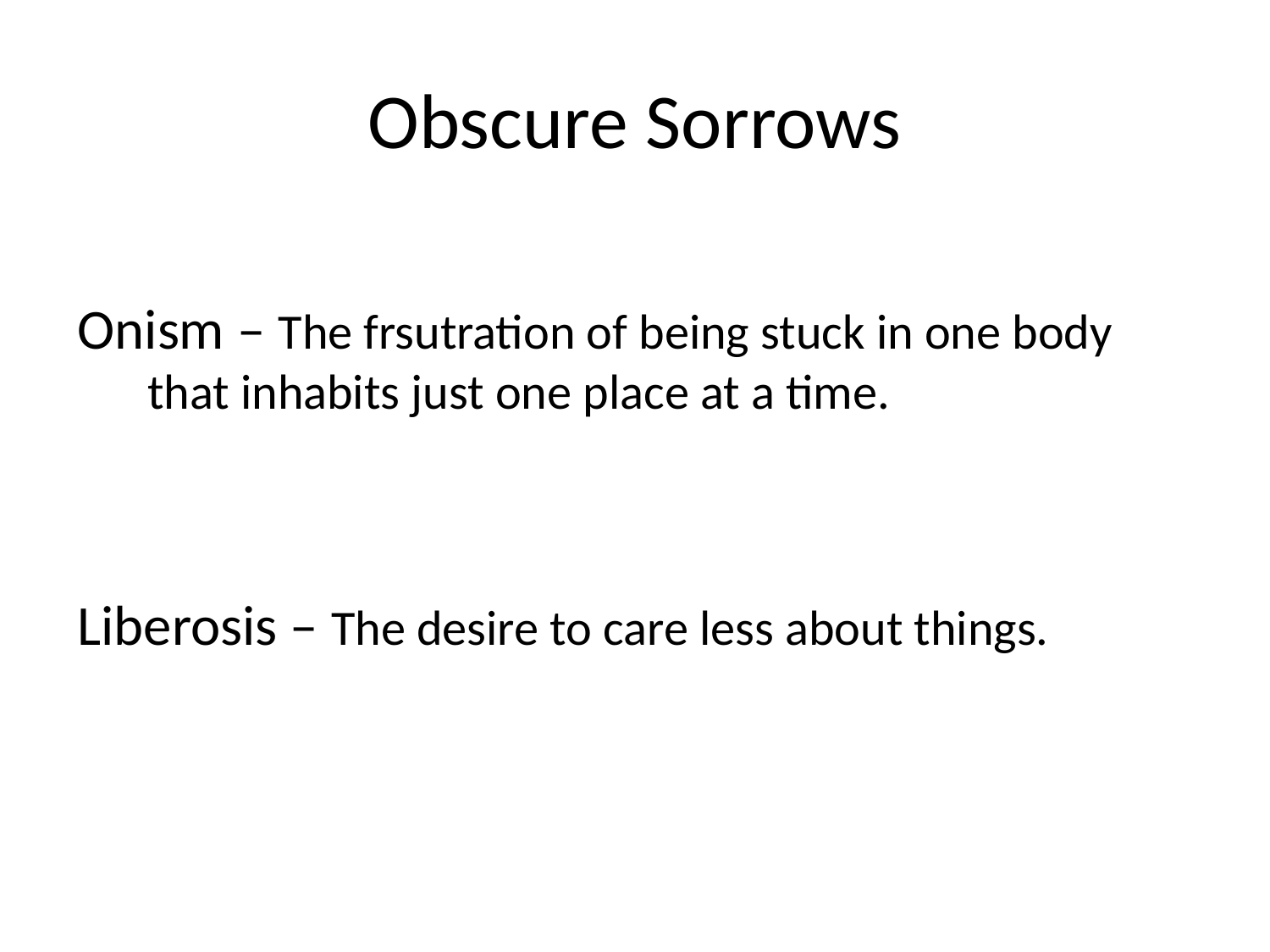

# Obscure Sorrows
Onism – The frsutration of being stuck in one body 	       that inhabits just one place at a time.

Liberosis – The desire to care less about things.